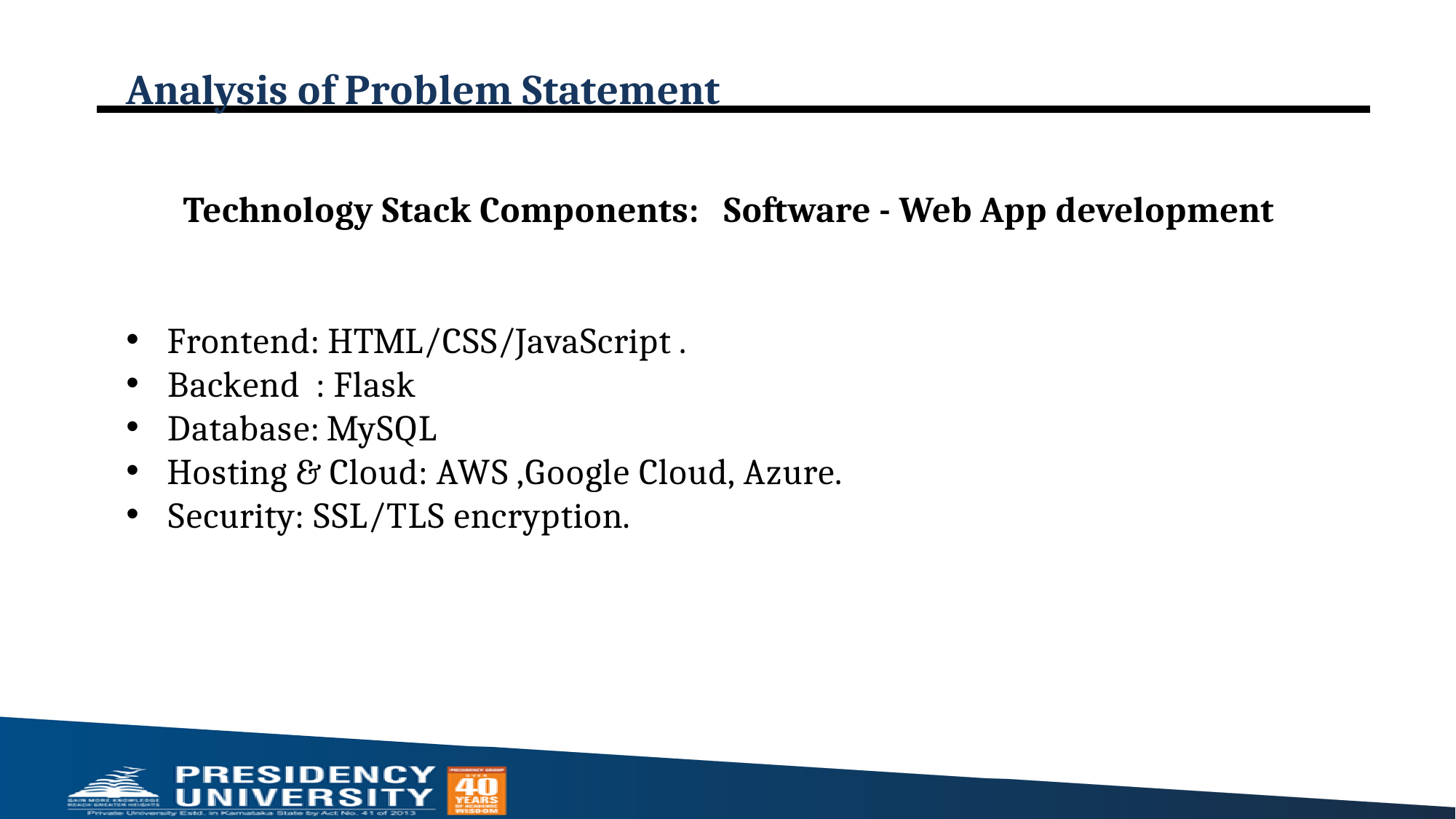

# Analysis of Problem Statement

       Technology Stack Components:   Software - Web App development

Frontend: HTML/CSS/JavaScript .
Backend  : Flask
Database: MySQL
Hosting & Cloud: AWS ,Google Cloud, Azure.
Security: SSL/TLS encryption.